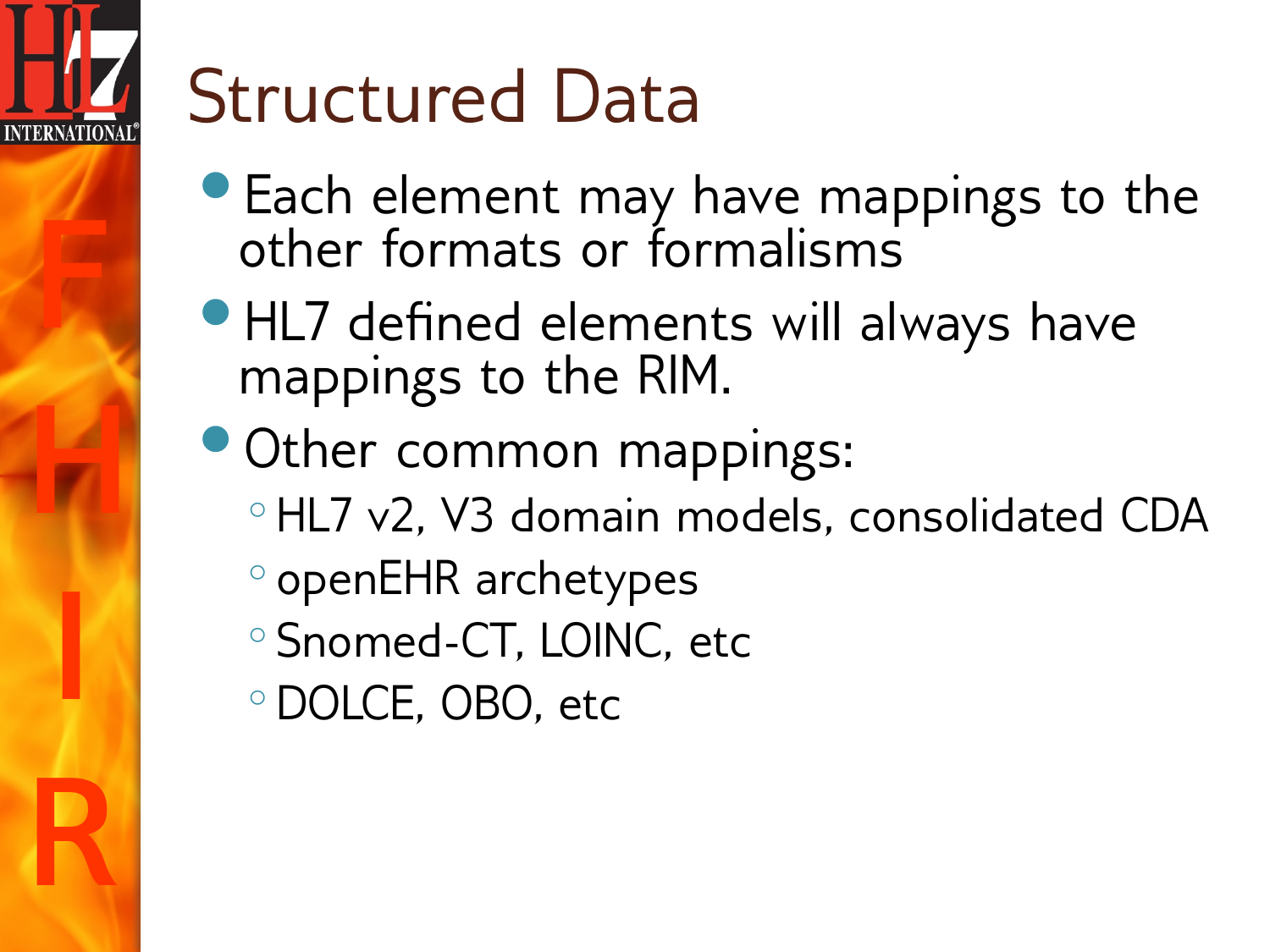

# Structured Data
Each element may have mappings to the other formats or formalisms
HL7 defined elements will always have mappings to the RIM.
Other common mappings:
HL7 v2, V3 domain models, consolidated CDA
openEHR archetypes
Snomed-CT, LOINC, etc
DOLCE, OBO, etc